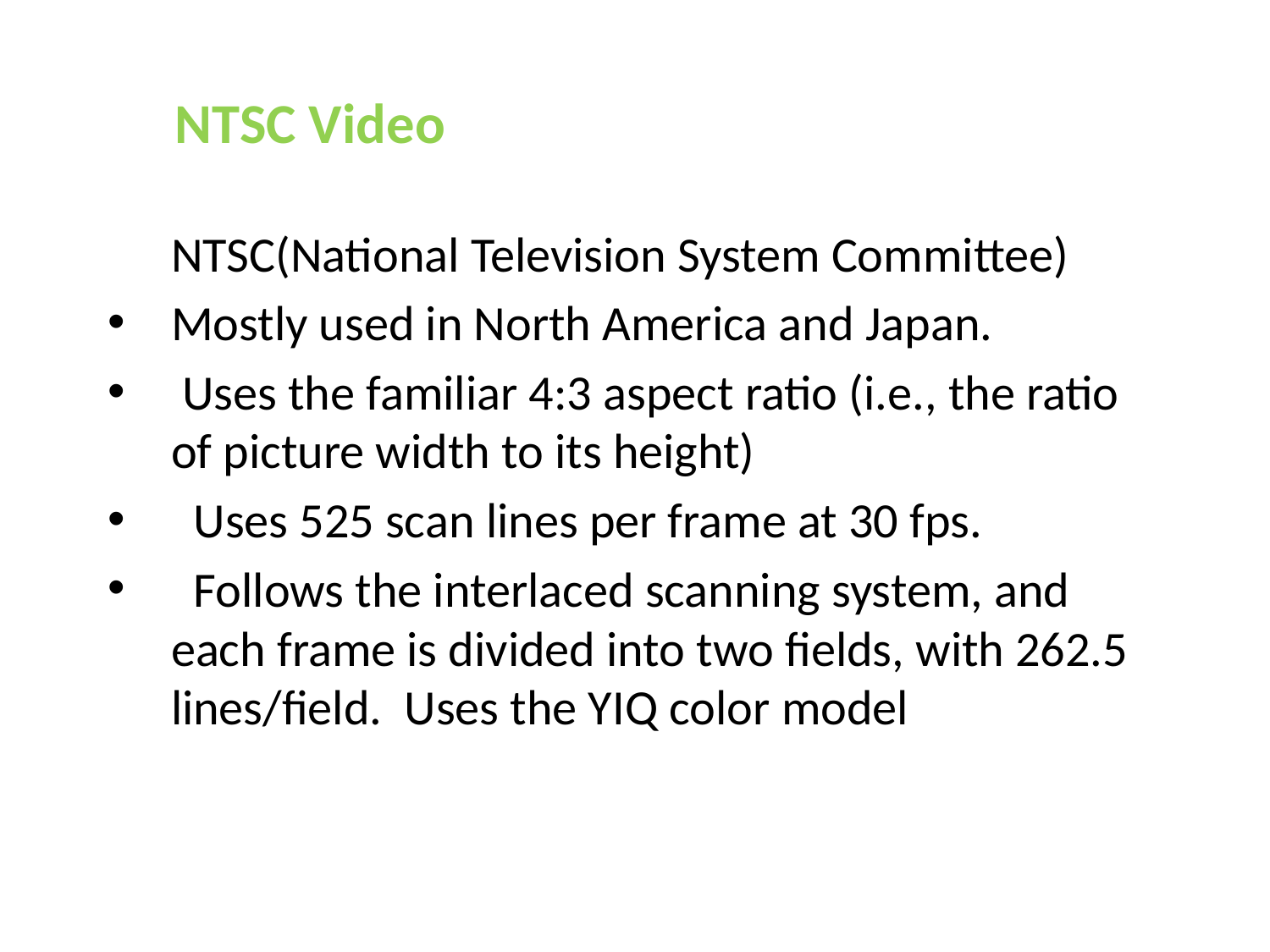

# NTSC Video
NTSC(National Television System Committee)
Mostly used in North America and Japan.
 Uses the familiar 4:3 aspect ratio (i.e., the ratio of picture width to its height)
  Uses 525 scan lines per frame at 30 fps.
  Follows the interlaced scanning system, and each frame is divided into two fields, with 262.5 lines/field.  Uses the YIQ color model